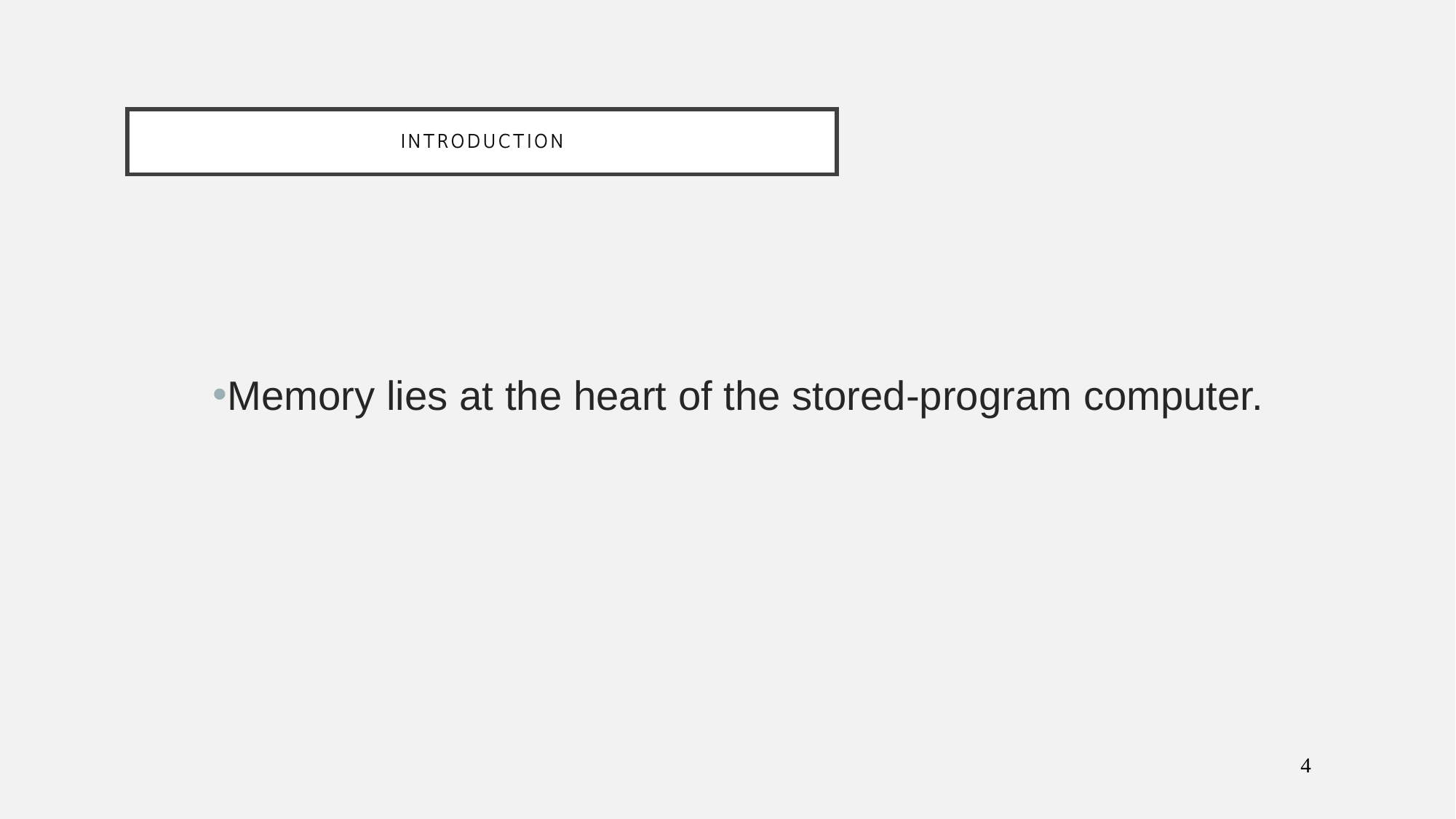

# Introduction
Memory lies at the heart of the stored-program computer.

4